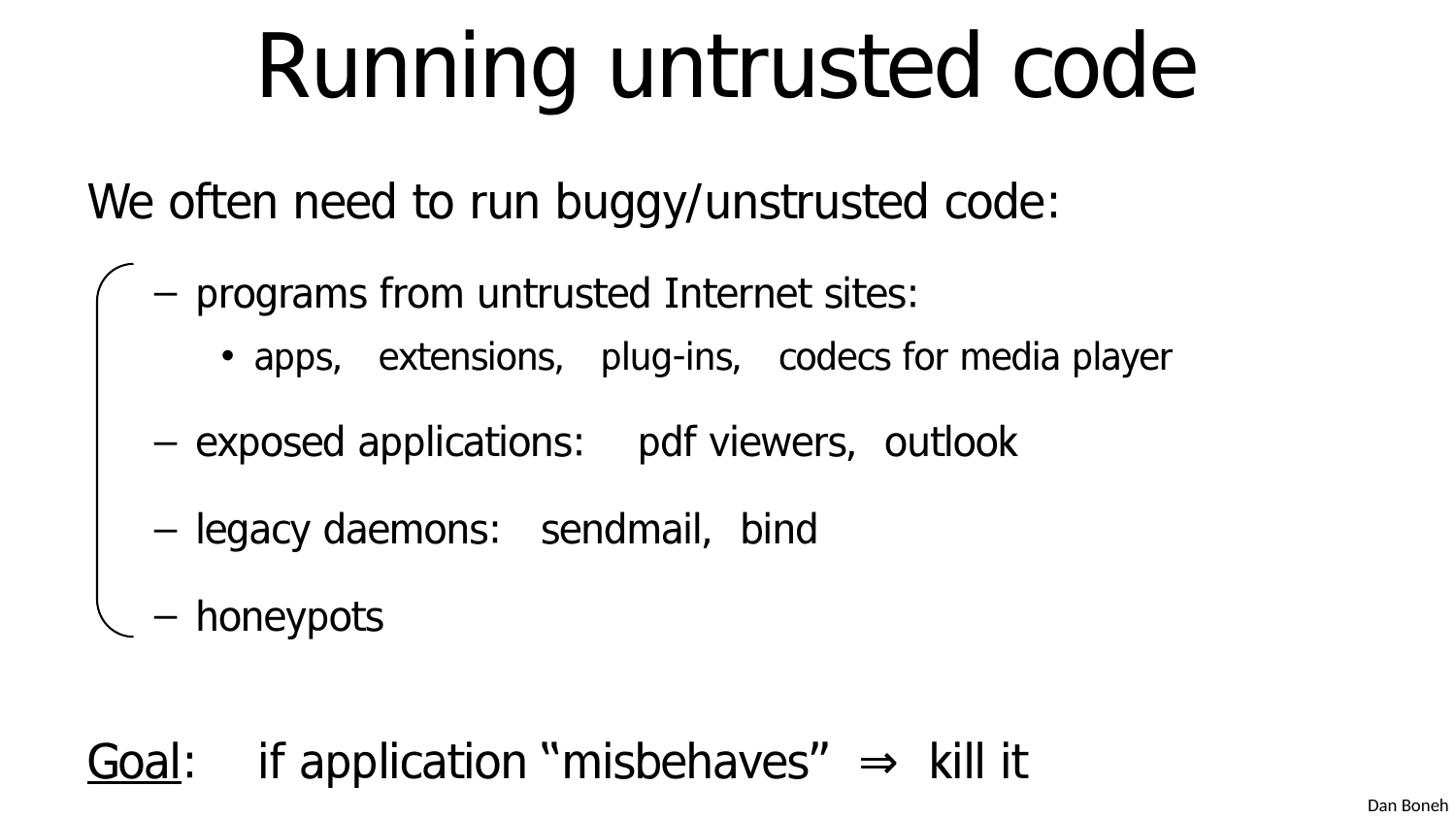

# Running untrusted code
We often need to run buggy/unstrusted code:
programs from untrusted Internet sites:
apps,   extensions,   plug-ins,   codecs for media player
exposed applications:    pdf viewers,  outlook
legacy daemons:   sendmail,  bind
honeypots

Goal:    if application “misbehaves”  ⇒  kill it